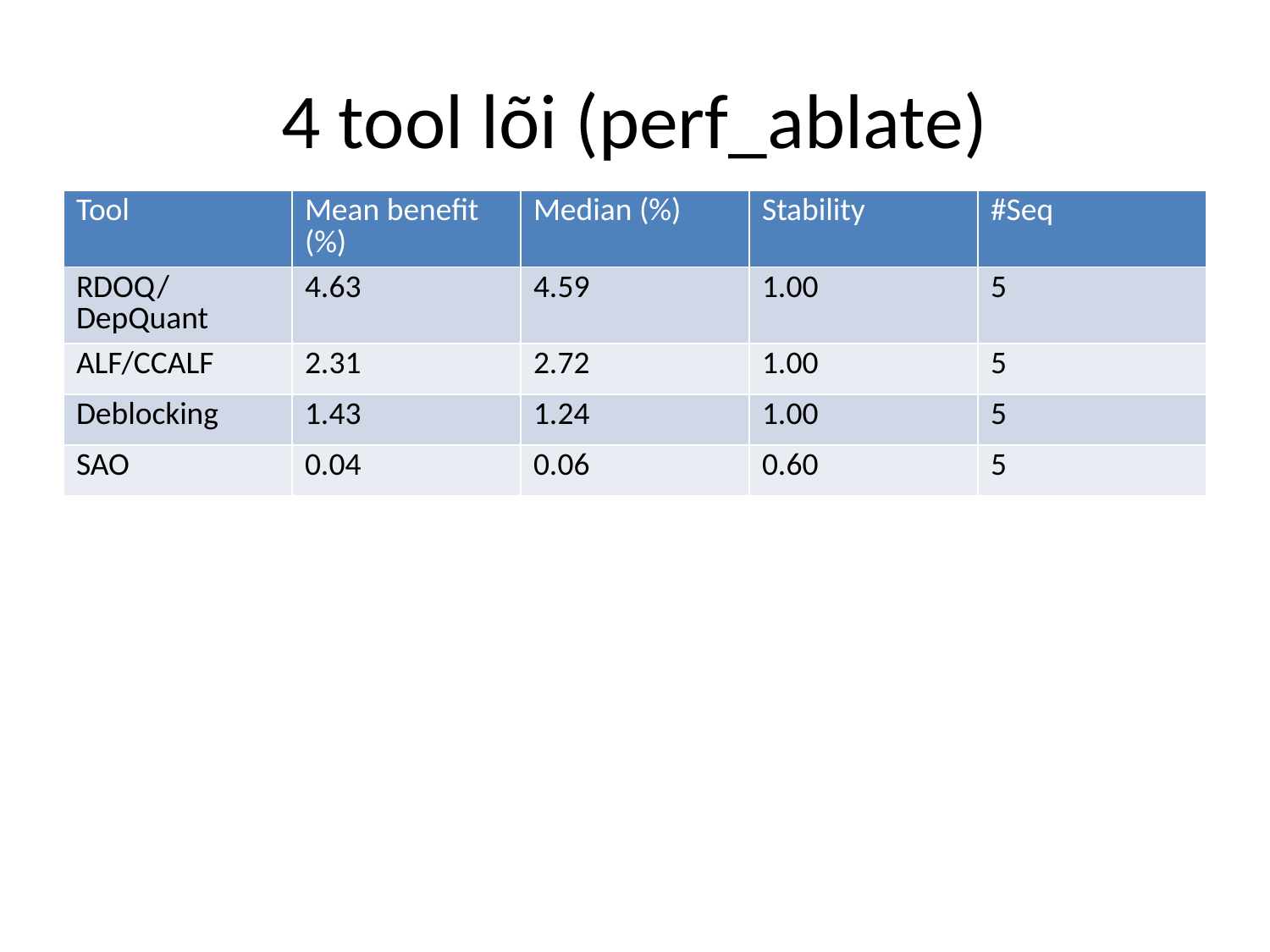

# 4 tool lõi (perf_ablate)
| Tool | Mean benefit (%) | Median (%) | Stability | #Seq |
| --- | --- | --- | --- | --- |
| RDOQ/DepQuant | 4.63 | 4.59 | 1.00 | 5 |
| ALF/CCALF | 2.31 | 2.72 | 1.00 | 5 |
| Deblocking | 1.43 | 1.24 | 1.00 | 5 |
| SAO | 0.04 | 0.06 | 0.60 | 5 |